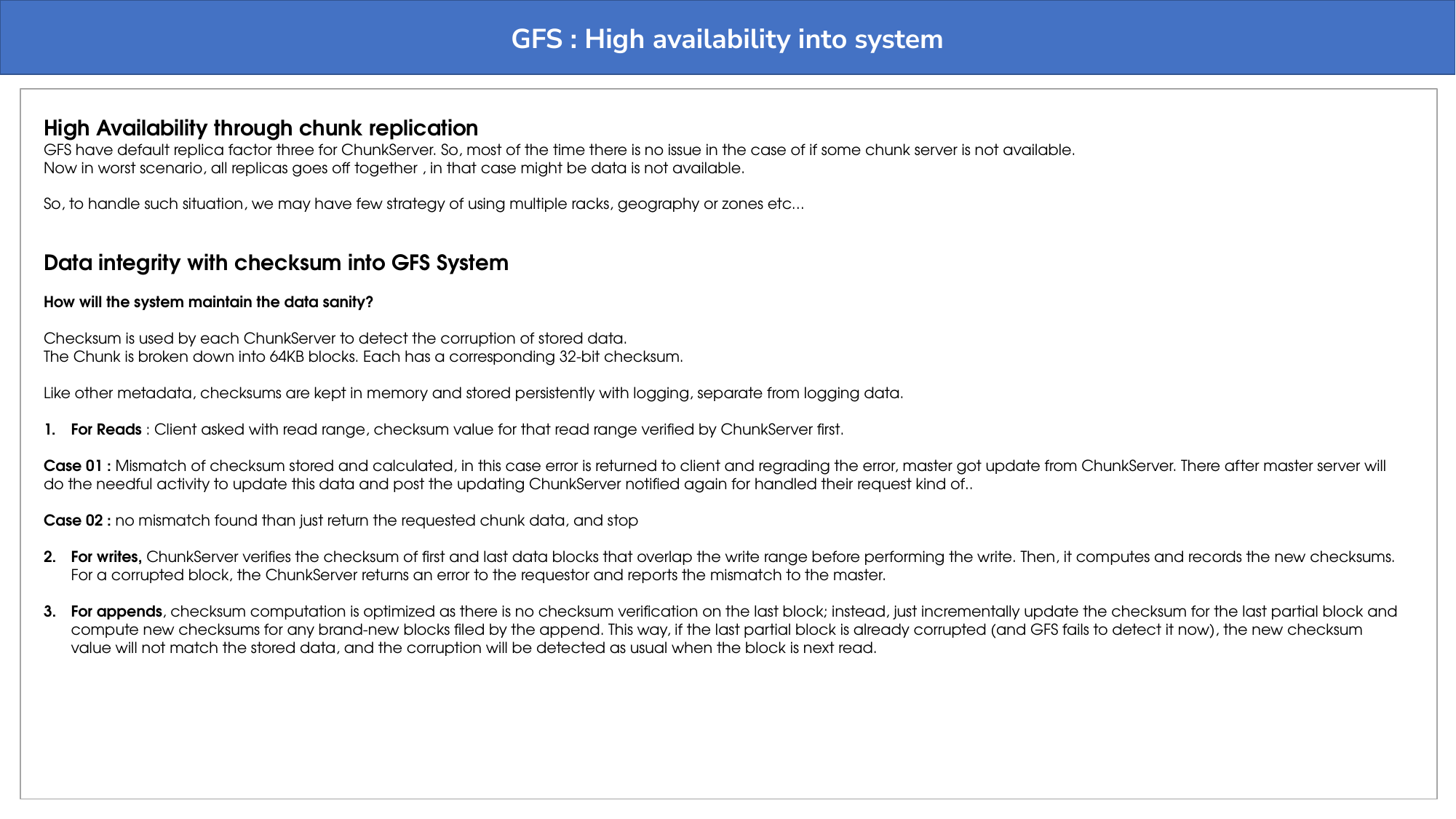

GFS : High availability into system

High Availability through chunk replication
GFS have default replica factor three for ChunkServer. So, most of the time there is no issue in the case of if some chunk server is not available.
Now in worst scenario, all replicas goes off together , in that case might be data is not available.

So, to handle such situation, we may have few strategy of using multiple racks, geography or zones etc…

Data integrity with checksum into GFS System

How will the system maintain the data sanity?

Checksum is used by each ChunkServer to detect the corruption of stored data.
The Chunk is broken down into 64KB blocks. Each has a corresponding 32-bit checksum.

Like other metadata, checksums are kept in memory and stored persistently with logging, separate from logging data.

For Reads : Client asked with read range, checksum value for that read range verified by ChunkServer first.

Case 01 : Mismatch of checksum stored and calculated, in this case error is returned to client and regrading the error, master got update from ChunkServer. There after master server will do the needful activity to update this data and post the updating ChunkServer notified again for handled their request kind of..

Case 02 : no mismatch found than just return the requested chunk data, and stop

For writes, ChunkServer verifies the checksum of first and last data blocks that overlap the write range before performing the write. Then, it computes and records the new checksums. For a corrupted block, the ChunkServer returns an error to the requestor and reports the mismatch to the master.

For appends, checksum computation is optimized as there is no checksum verification on the last block; instead, just incrementally update the checksum for the last partial block and compute new checksums for any brand-new blocks filed by the append. This way, if the last partial block is already corrupted (and GFS fails to detect it now), the new checksum value will not match the stored data, and the corruption will be detected as usual when the block is next read.